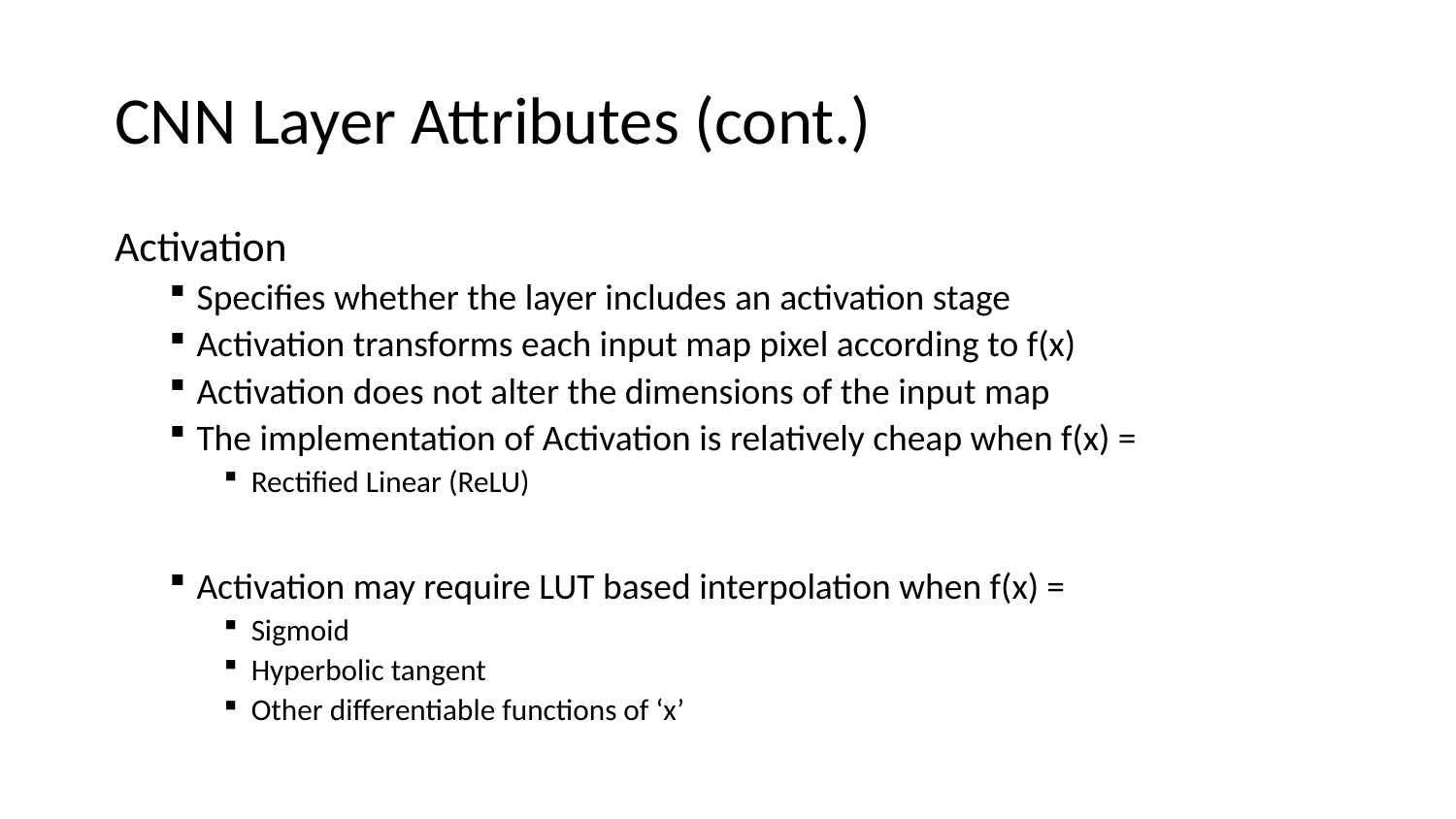

# CNN Layer Attributes (cont.)
Activation
Specifies whether the layer includes an activation stage
Activation transforms each input map pixel according to f(x)
Activation does not alter the dimensions of the input map
The implementation of Activation is relatively cheap when f(x) =
Rectified Linear (ReLU)

Activation may require LUT based interpolation when f(x) =
Sigmoid
Hyperbolic tangent
Other differentiable functions of ‘x’